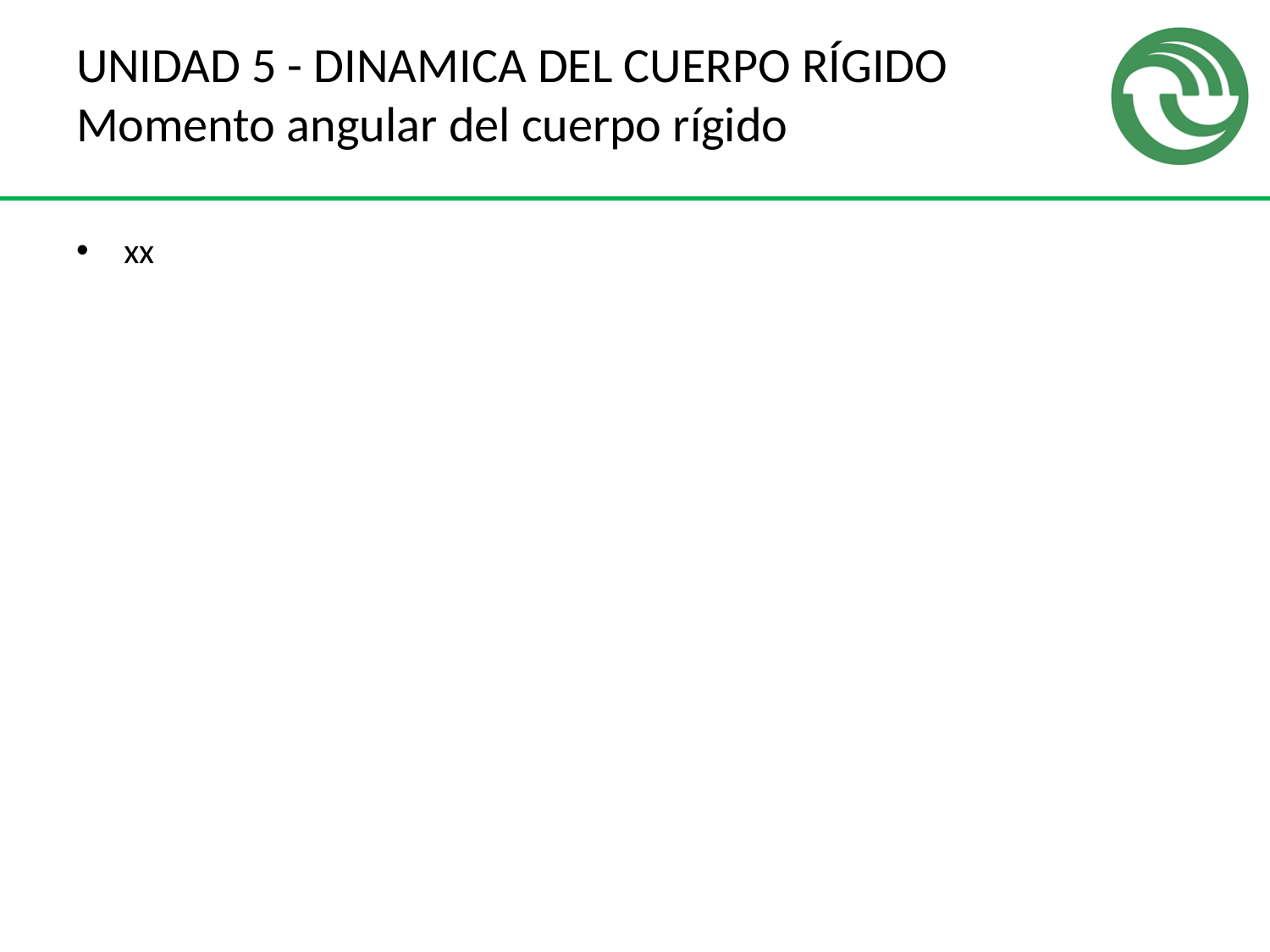

# UNIDAD 5 - DINAMICA DEL CUERPO RÍGIDO Momento angular del cuerpo rígido
xx